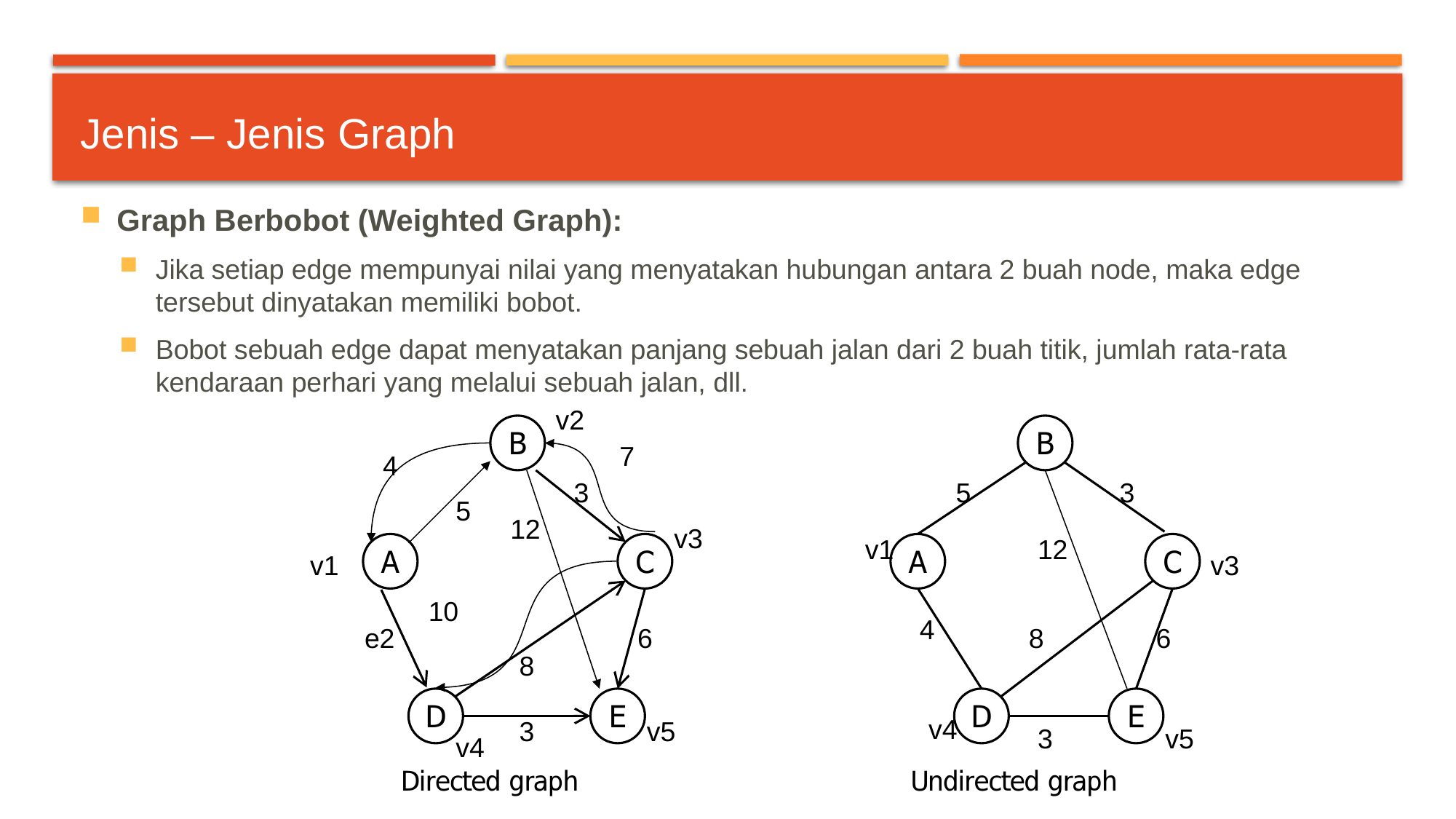

# Jenis – Jenis Graph
Graph Berbobot (Weighted Graph):
Jika setiap edge mempunyai nilai yang menyatakan hubungan antara 2 buah node, maka edge tersebut dinyatakan memiliki bobot.
Bobot sebuah edge dapat menyatakan panjang sebuah jalan dari 2 buah titik, jumlah rata-rata kendaraan perhari yang melalui sebuah jalan, dll.

v2
B
B
7
4

3
5

3
5
12
v3
v1
12
A
C
A
C
v1
v3
10
4
e2
6
8
6
8
D
E
D
E
v4
3
v5
3
v5
v4
Directed graph
Undirected graph